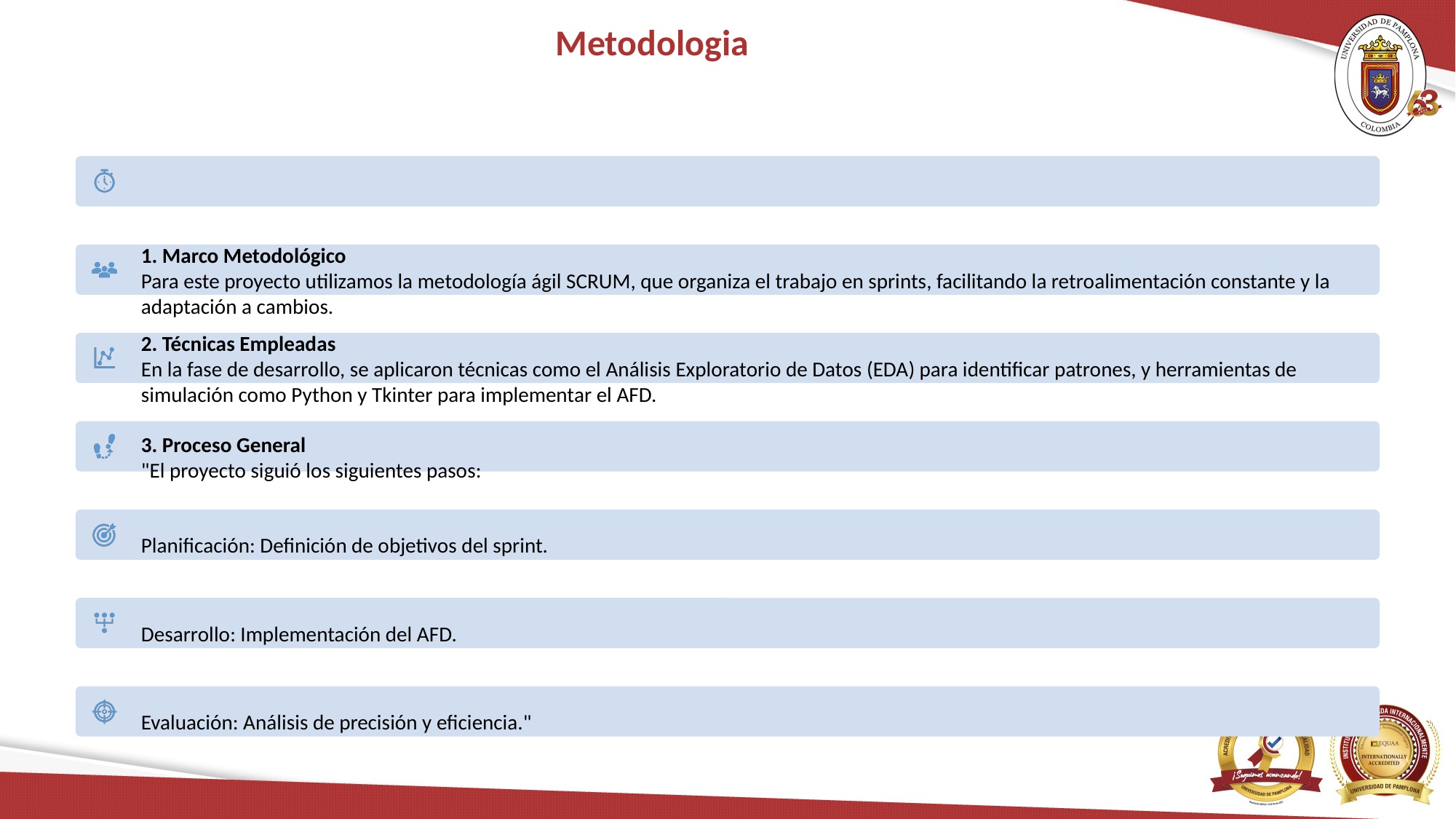

# Metodologia

1. Marco Metodológico
Para este proyecto utilizamos la metodología ágil SCRUM, que organiza el trabajo en sprints, facilitando la retroalimentación constante y la adaptación a cambios.
2. Técnicas Empleadas
En la fase de desarrollo, se aplicaron técnicas como el Análisis Exploratorio de Datos (EDA) para identificar patrones, y herramientas de simulación como Python y Tkinter para implementar el AFD.
3. Proceso General
"El proyecto siguió los siguientes pasos:
Planificación: Definición de objetivos del sprint.
Desarrollo: Implementación del AFD.
Evaluación: Análisis de precisión y eficiencia."